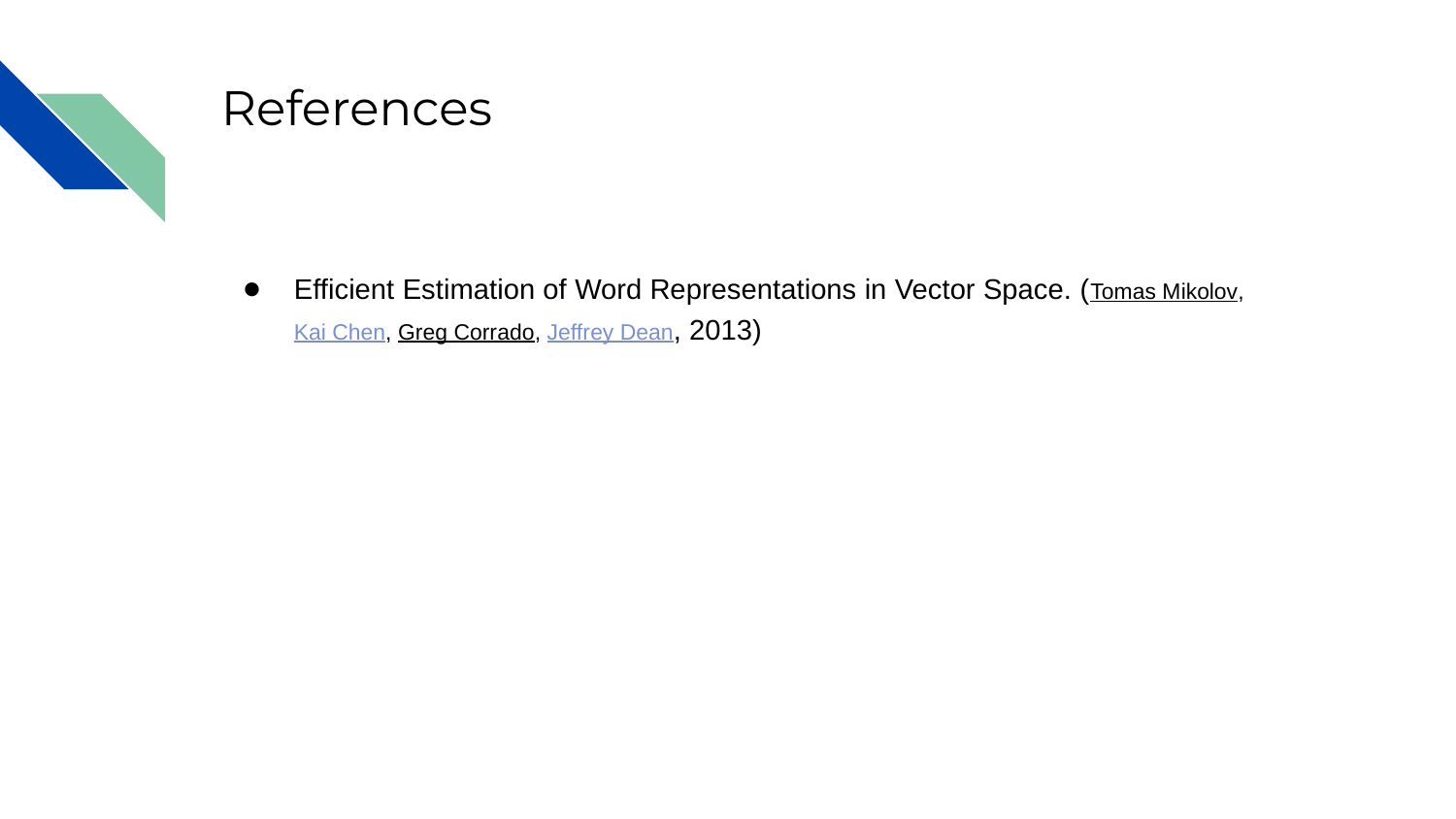

# References
Efficient Estimation of Word Representations in Vector Space. (Tomas Mikolov, Kai Chen, Greg Corrado, Jeffrey Dean, 2013)